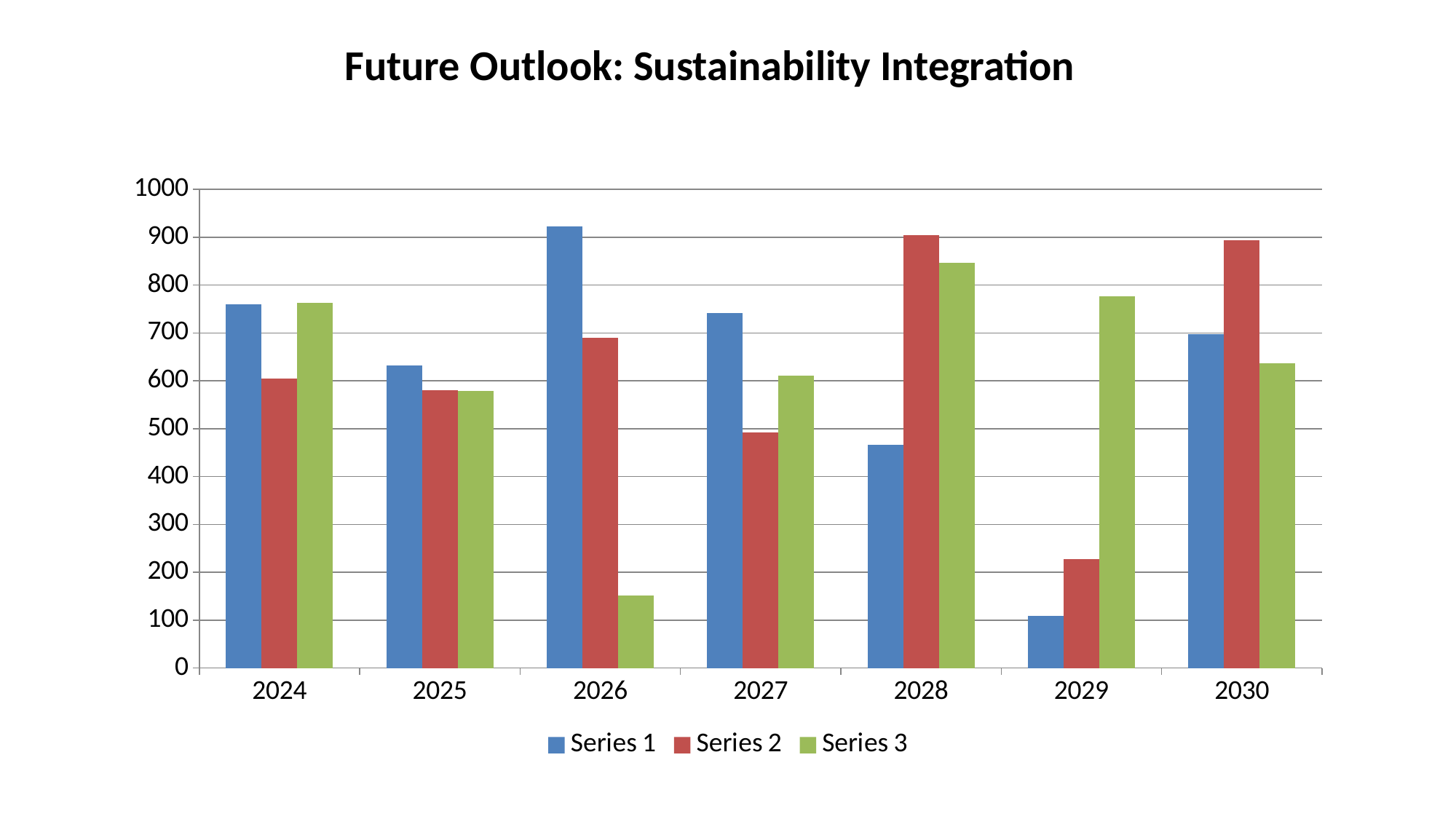

Future Outlook: Sustainability Integration
#

### Chart

| Category | Series 1 | Series 2 | Series 3 |
|---|---|---|---|
| 2024 | 760.0 | 605.0 | 763.0 |
| 2025 | 632.0 | 581.0 | 579.0 |
| 2026 | 922.0 | 690.0 | 152.0 |
| 2027 | 741.0 | 492.0 | 611.0 |
| 2028 | 466.0 | 904.0 | 846.0 |
| 2029 | 109.0 | 227.0 | 777.0 |
| 2030 | 698.0 | 894.0 | 637.0 |